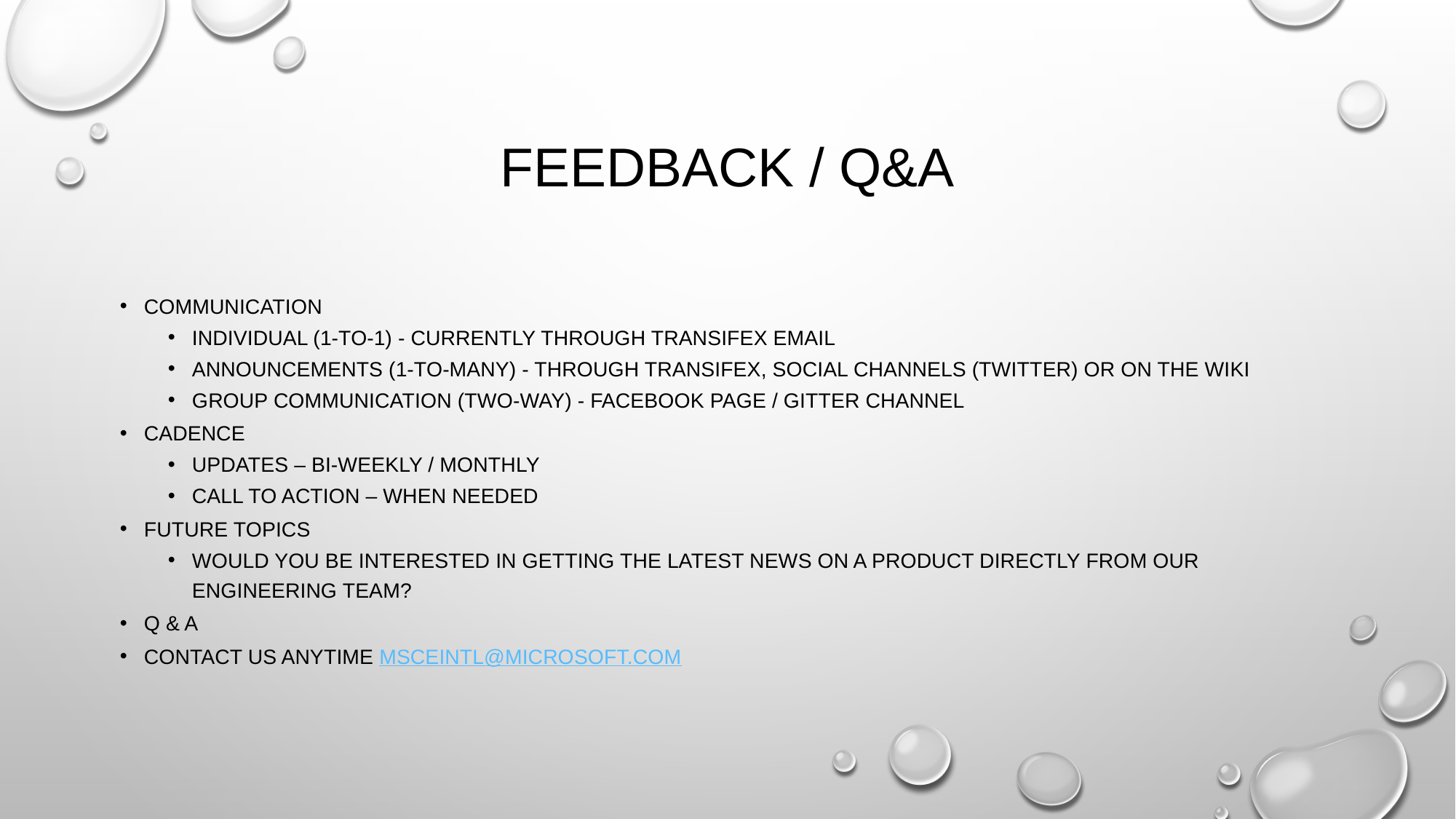

# Feedback / Q&A
Communication
individual (1-to-1) - Currently through transifex email
ANNOUNCEMENTS (1-to-many) - Through Transifex, Social Channels (twitter) or on the Wiki
Group communication (two-way) - Facebook page / gitter channel
Cadence
Updates – bi-weekly / MONTHLY
Call to action – when needed
Future Topics
Would you be interested in getting the latest news on a product directly from our engineering team?
Q & A
Contact us anytime msceintl@Microsoft.com